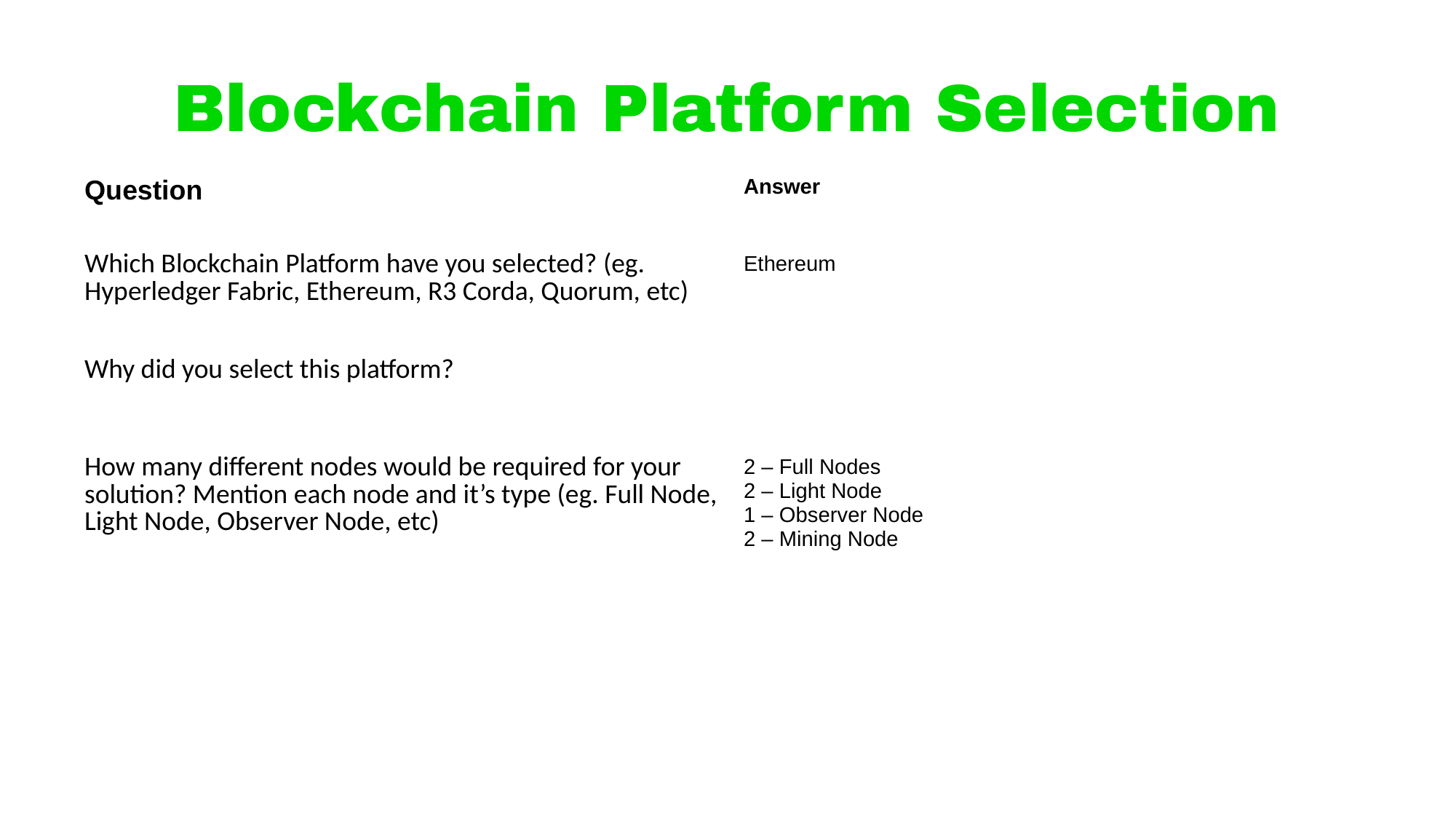

Blockchain Platform Selection
| Question | Answer |
| --- | --- |
| Which Blockchain Platform have you selected? (eg. Hyperledger Fabric, Ethereum, R3 Corda, Quorum, etc) | Ethereum |
| Why did you select this platform? |  |
| How many different nodes would be required for your solution? Mention each node and it’s type (eg. Full Node, Light Node, Observer Node, etc) | 2 – Full Nodes 2 – Light Node 1 – Observer Node 2 – Mining Node |